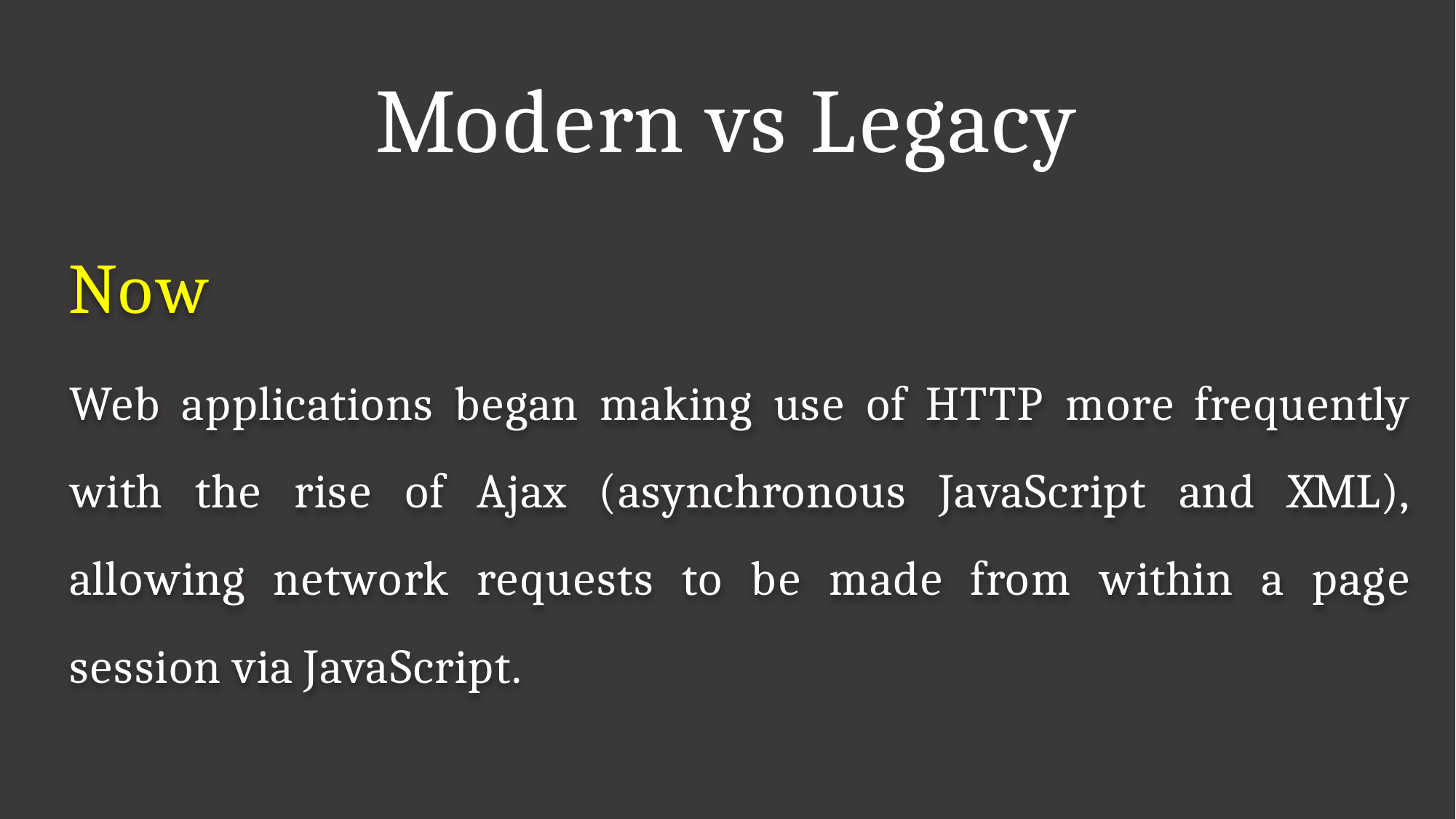

# Modern vs Legacy
Now
Web applications began making use of HTTP more frequently with the rise of Ajax (asynchronous JavaScript and XML), allowing network requests to be made from within a page session via JavaScript.